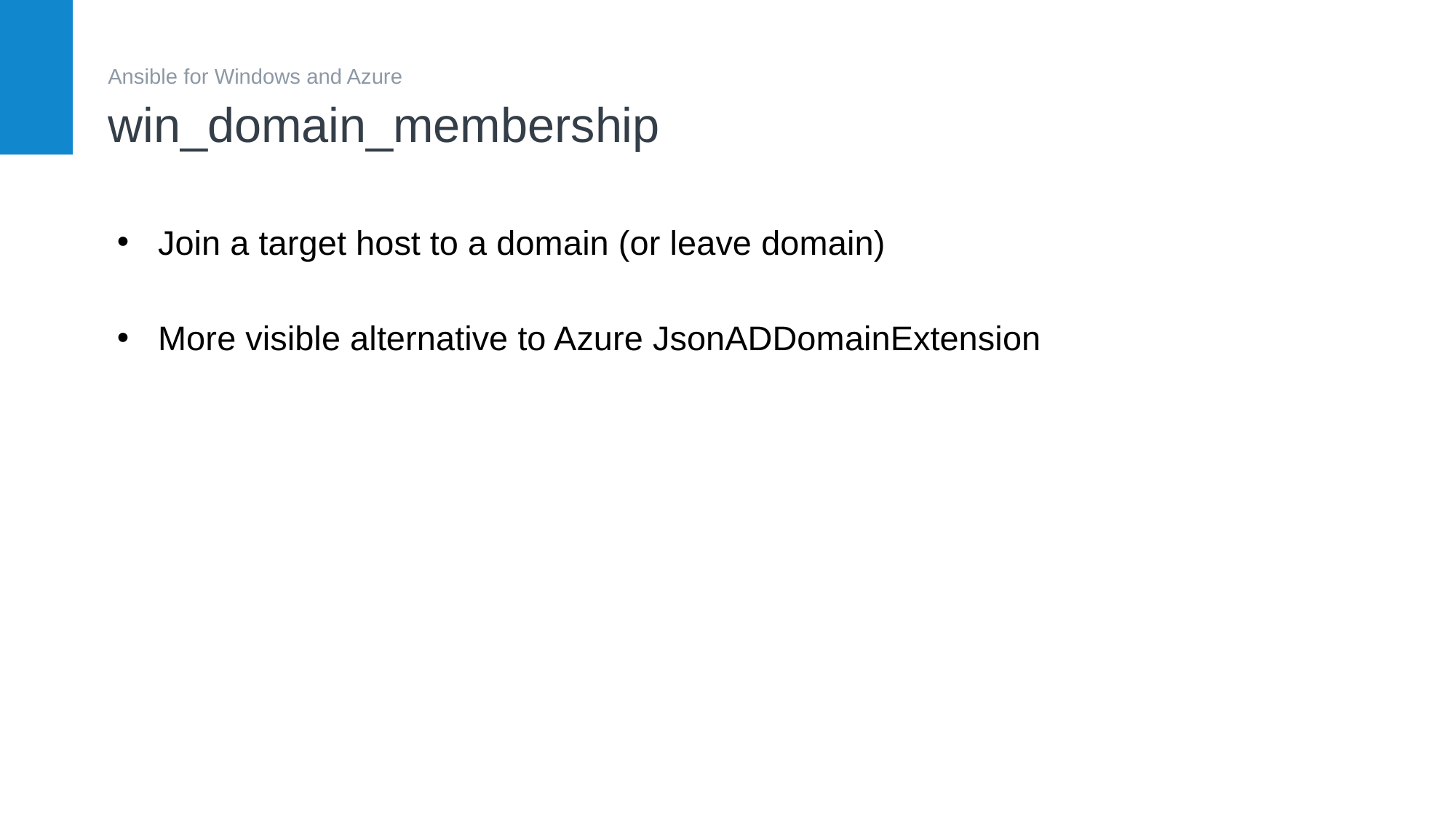

# win_domain_membership
Ansible for Windows and Azure
Join a target host to a domain (or leave domain)

More visible alternative to Azure JsonADDomainExtension